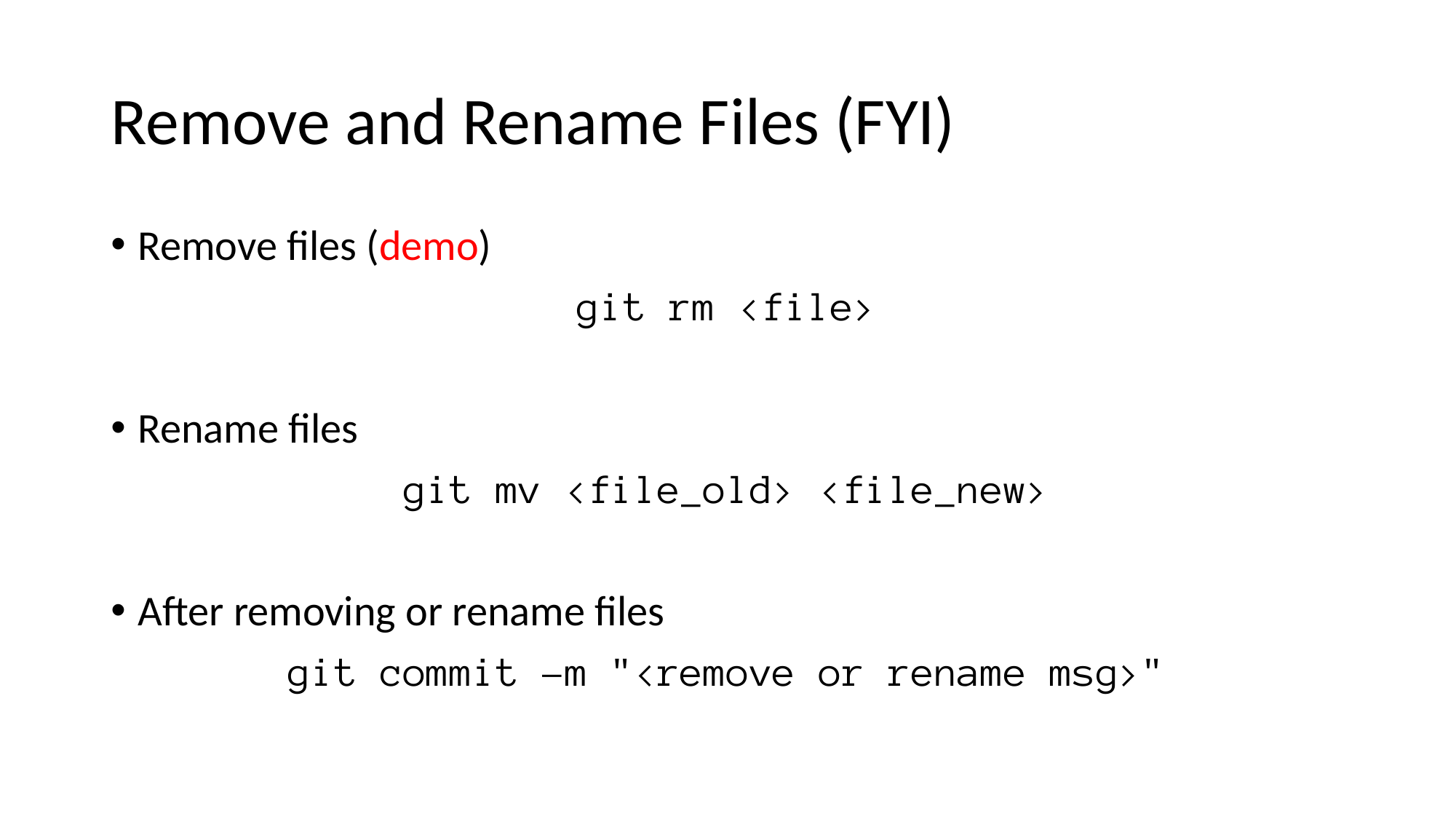

# Remove and Rename Files (FYI)
Remove files (demo)
git rm <file>

Rename files
git mv <file_old> <file_new>

After removing or rename files
git commit –m "<remove or rename msg>"